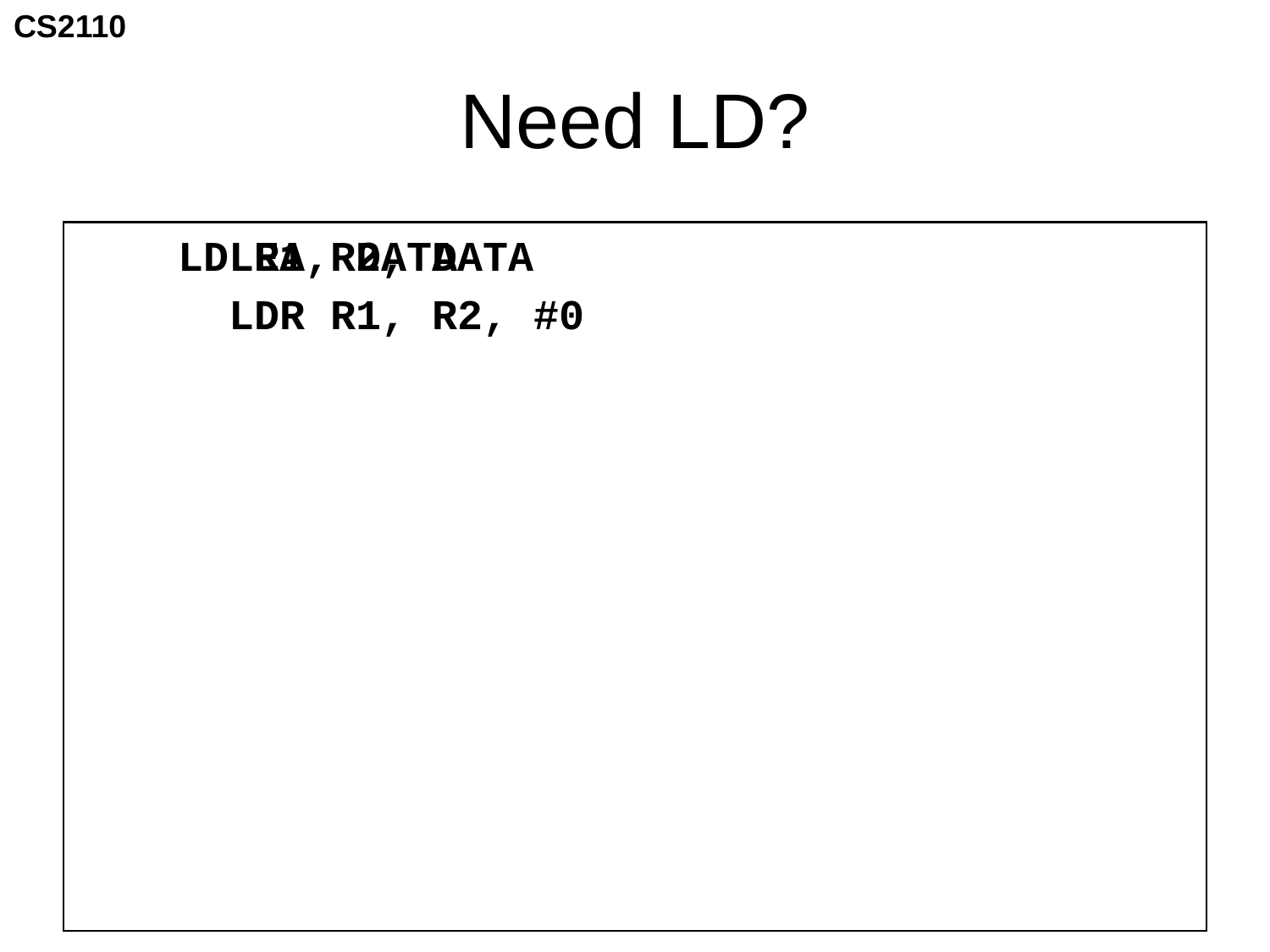

# Need LD?
    LD R1, DATA
      LEA R2, DATA
      LDR R1, R2, #0